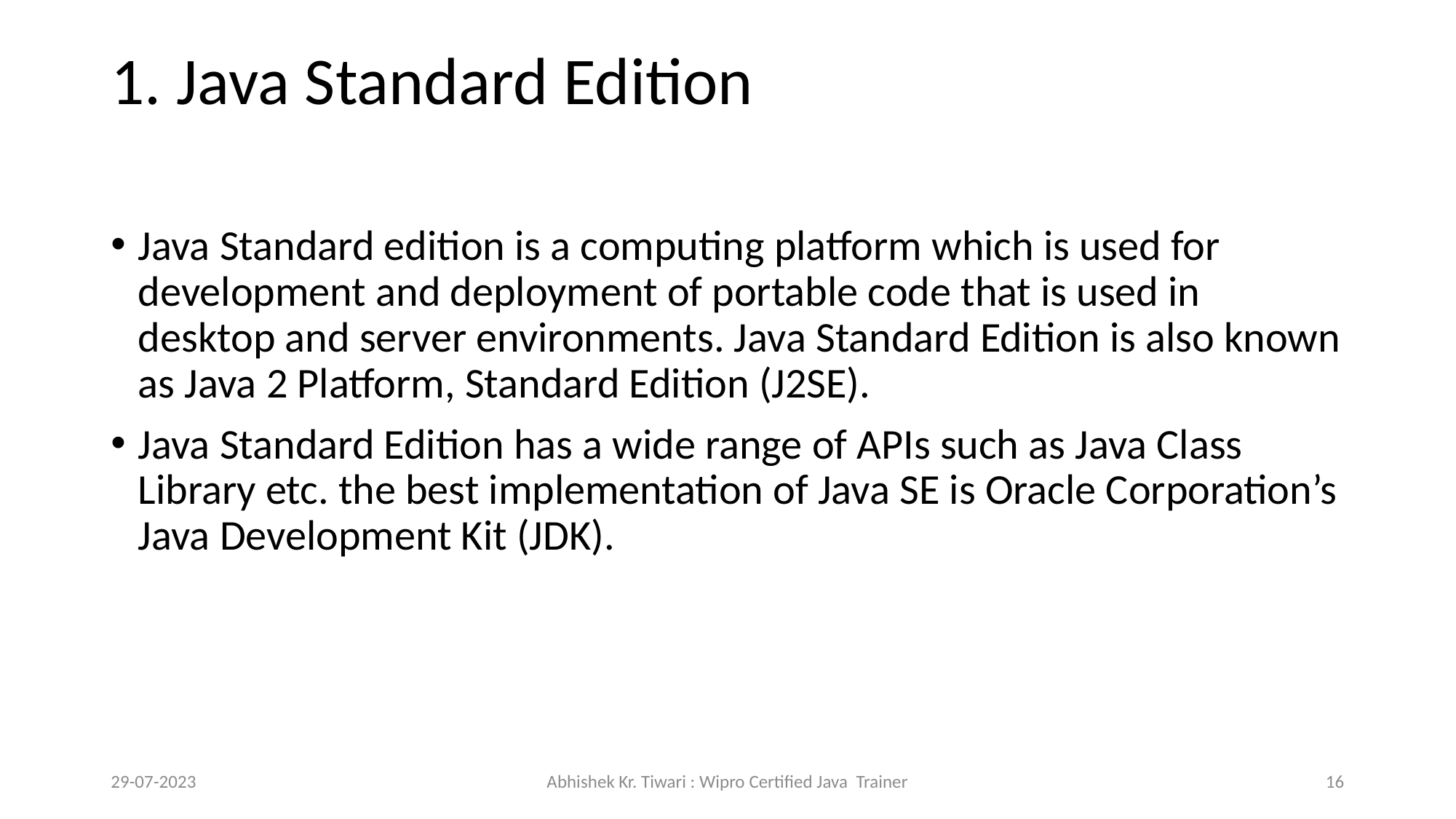

# 1. Java Standard Edition
Java Standard edition is a computing platform which is used for development and deployment of portable code that is used in desktop and server environments. Java Standard Edition is also known as Java 2 Platform, Standard Edition (J2SE).
Java Standard Edition has a wide range of APIs such as Java Class Library etc. the best implementation of Java SE is Oracle Corporation’s Java Development Kit (JDK).

29-07-2023
Abhishek Kr. Tiwari : Wipro Certified Java  Trainer
16